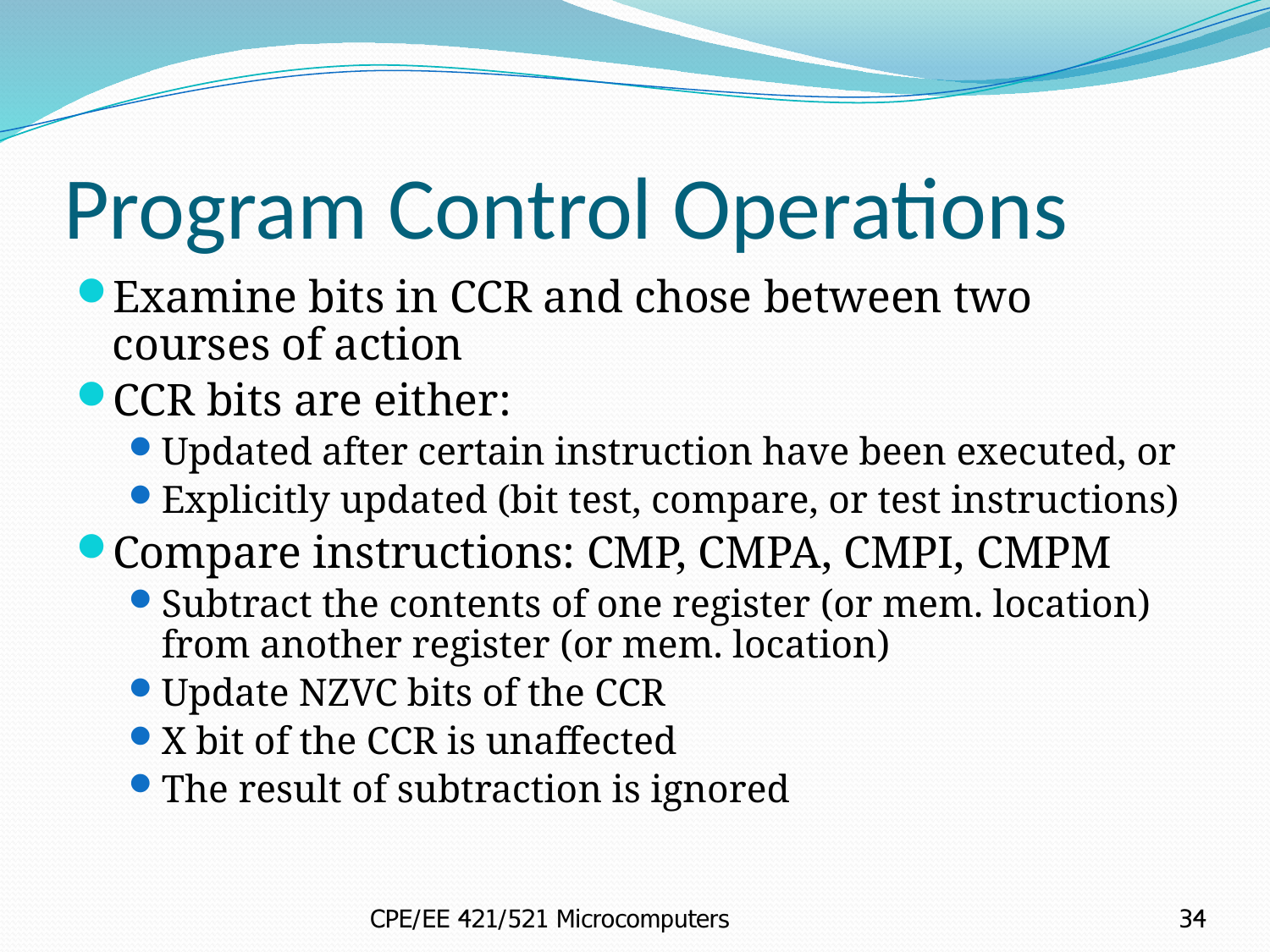

# Program Control Operations
Examine bits in CCR and chose between two courses of action
CCR bits are either:
Updated after certain instruction have been executed, or
Explicitly updated (bit test, compare, or test instructions)
Compare instructions: CMP, CMPA, CMPI, CMPM
Subtract the contents of one register (or mem. location) from another register (or mem. location)
Update NZVC bits of the CCR
X bit of the CCR is unaffected
The result of subtraction is ignored
CPE/EE 421/521 Microcomputers
34